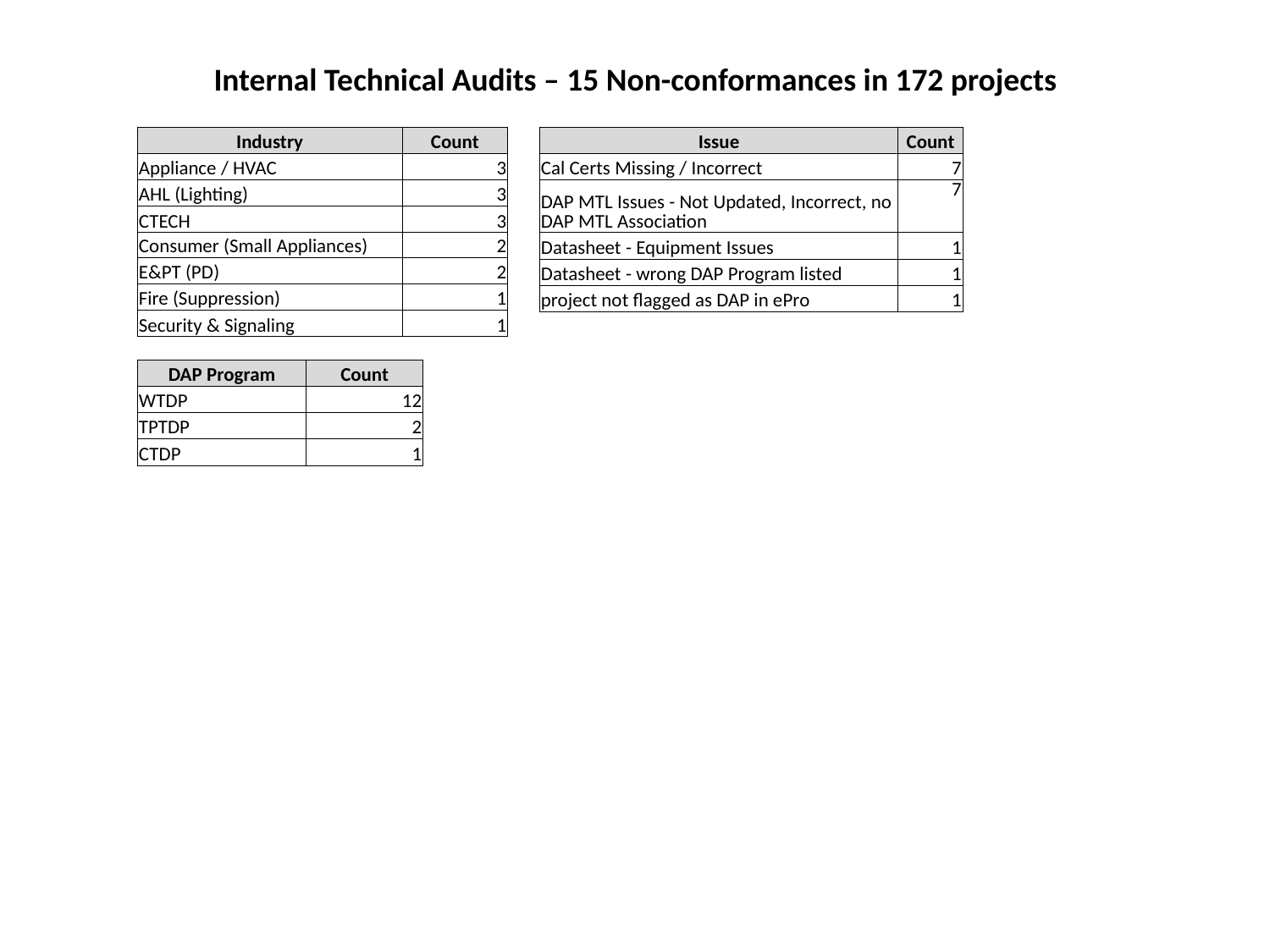

Internal Technical Audits – 15 Non-conformances in 172 projects
| Industry | Count |
| --- | --- |
| Appliance / HVAC | 3 |
| AHL (Lighting) | 3 |
| CTECH | 3 |
| Consumer (Small Appliances) | 2 |
| E&PT (PD) | 2 |
| Fire (Suppression) | 1 |
| Security & Signaling | 1 |
| Issue | Count |
| --- | --- |
| Cal Certs Missing / Incorrect | 7 |
| DAP MTL Issues - Not Updated, Incorrect, no DAP MTL Association | 7 |
| Datasheet - Equipment Issues | 1 |
| Datasheet - wrong DAP Program listed | 1 |
| project not flagged as DAP in ePro | 1 |
| DAP Program | Count |
| --- | --- |
| WTDP | 12 |
| TPTDP | 2 |
| CTDP | 1 |